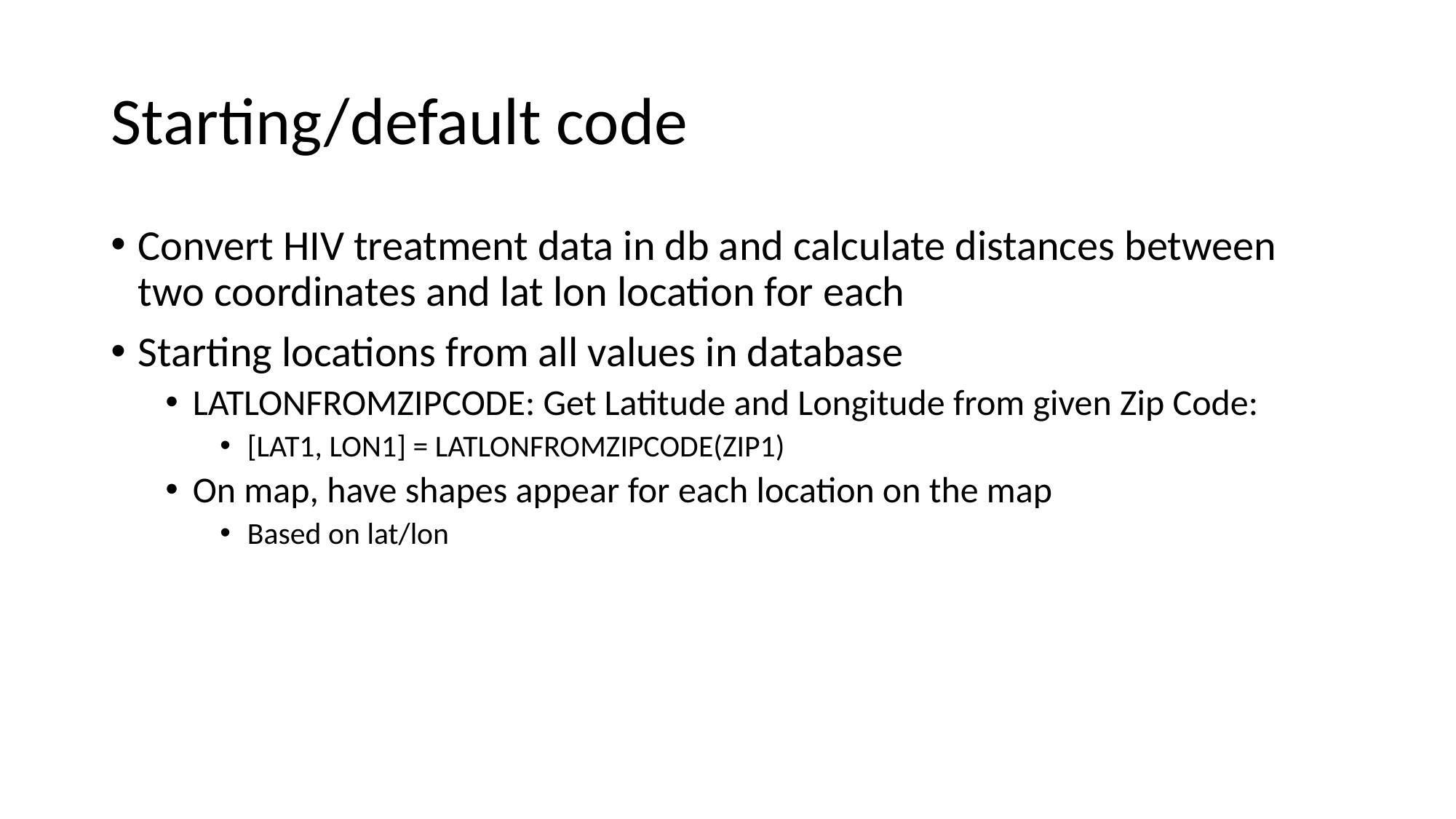

# Starting/default code
Convert HIV treatment data in db and calculate distances between two coordinates and lat lon location for each
Starting locations from all values in database
LATLONFROMZIPCODE: Get Latitude and Longitude from given Zip Code:
[LAT1, LON1] = LATLONFROMZIPCODE(ZIP1)
On map, have shapes appear for each location on the map
Based on lat/lon